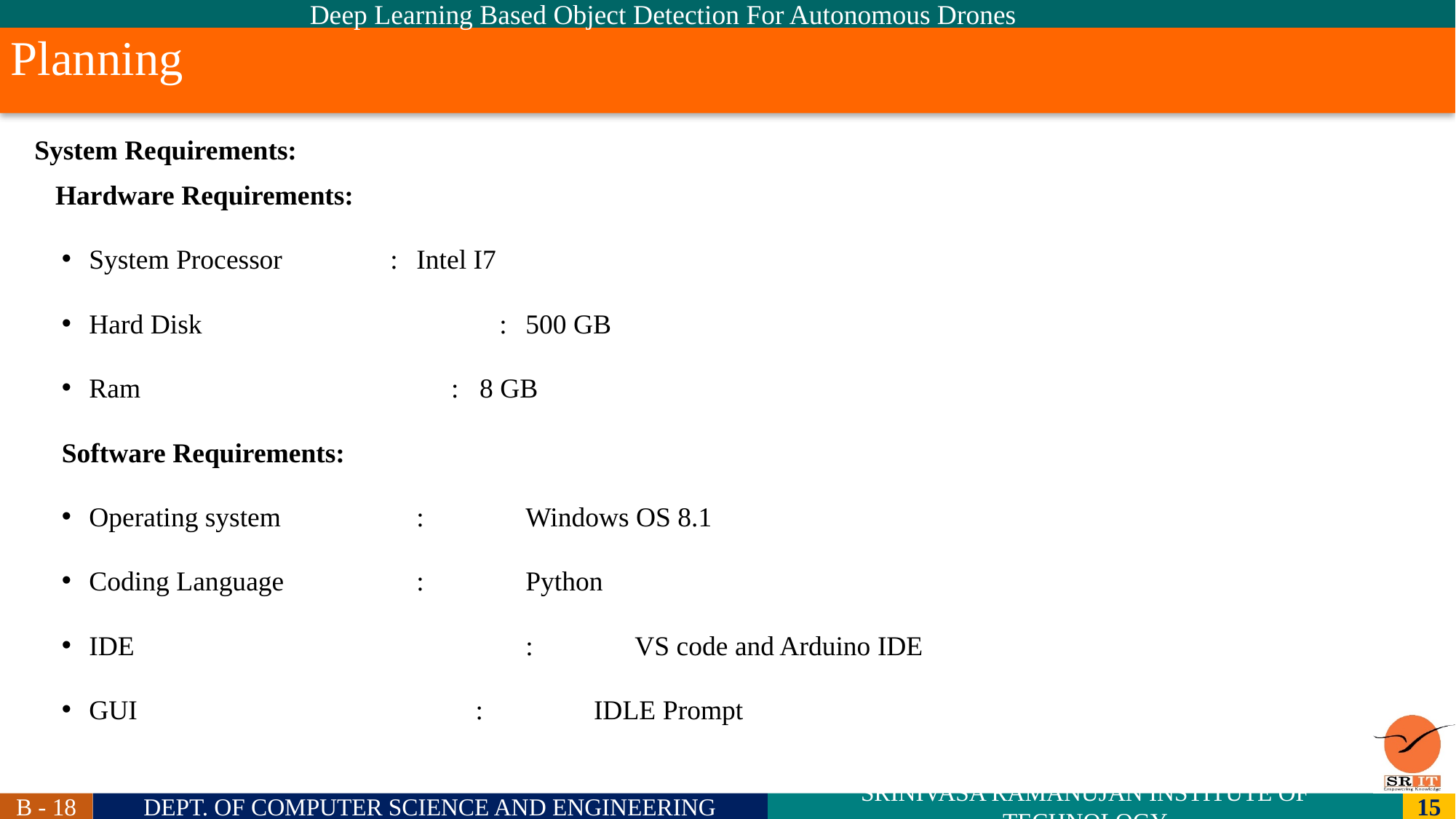

Deep Learning Based Object Detection For Autonomous Drones

# Planning
System Requirements:
   Hardware Requirements:
System Processor	            : 	Intel I7
Hard Disk 		            :  	500 GB
Ram                                             :   8 GB
Software Requirements:
Operating system 		: 	Windows OS 8.1
Coding Language 		: 	Python
IDE				:	VS code and Arduino IDE
GUI                                                 :                IDLE Prompt